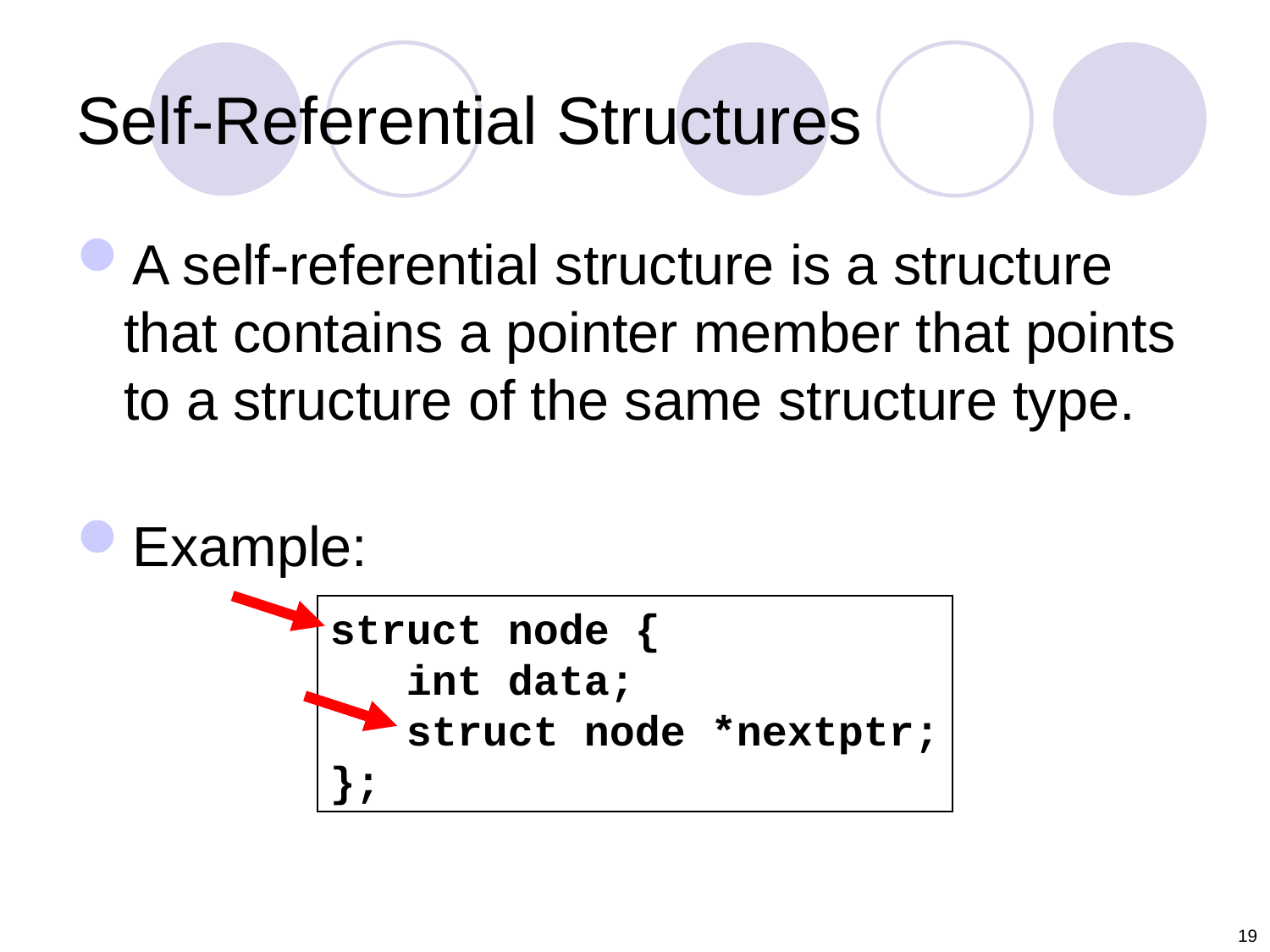

# Self-Referential Structures
A self-referential structure is a structure that contains a pointer member that points to a structure of the same structure type.

Example:

struct node {
   int data;
   struct node *nextptr;
};

19